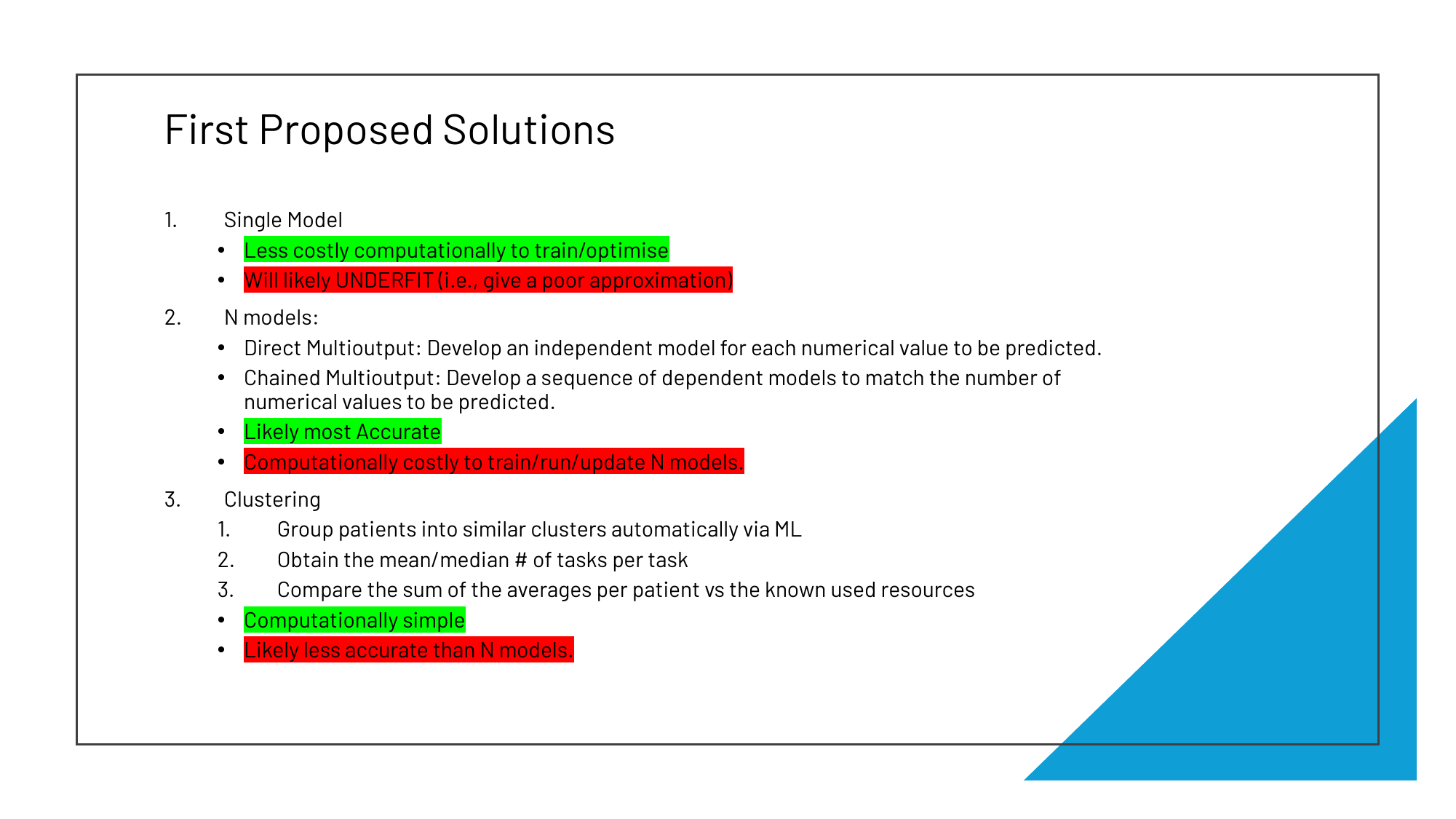

# First Proposed Solutions
Single Model
Less costly computationally to train/optimise
Will likely UNDERFIT (i.e., give a poor approximation)
N models:
Direct Multioutput: Develop an independent model for each numerical value to be predicted.
Chained Multioutput: Develop a sequence of dependent models to match the number of numerical values to be predicted.
Likely most Accurate
Computationally costly to train/run/update N models.
Clustering
Group patients into similar clusters automatically via ML
Obtain the mean/median # of tasks per task
Compare the sum of the averages per patient vs the known used resources
Computationally simple
Likely less accurate than N models.